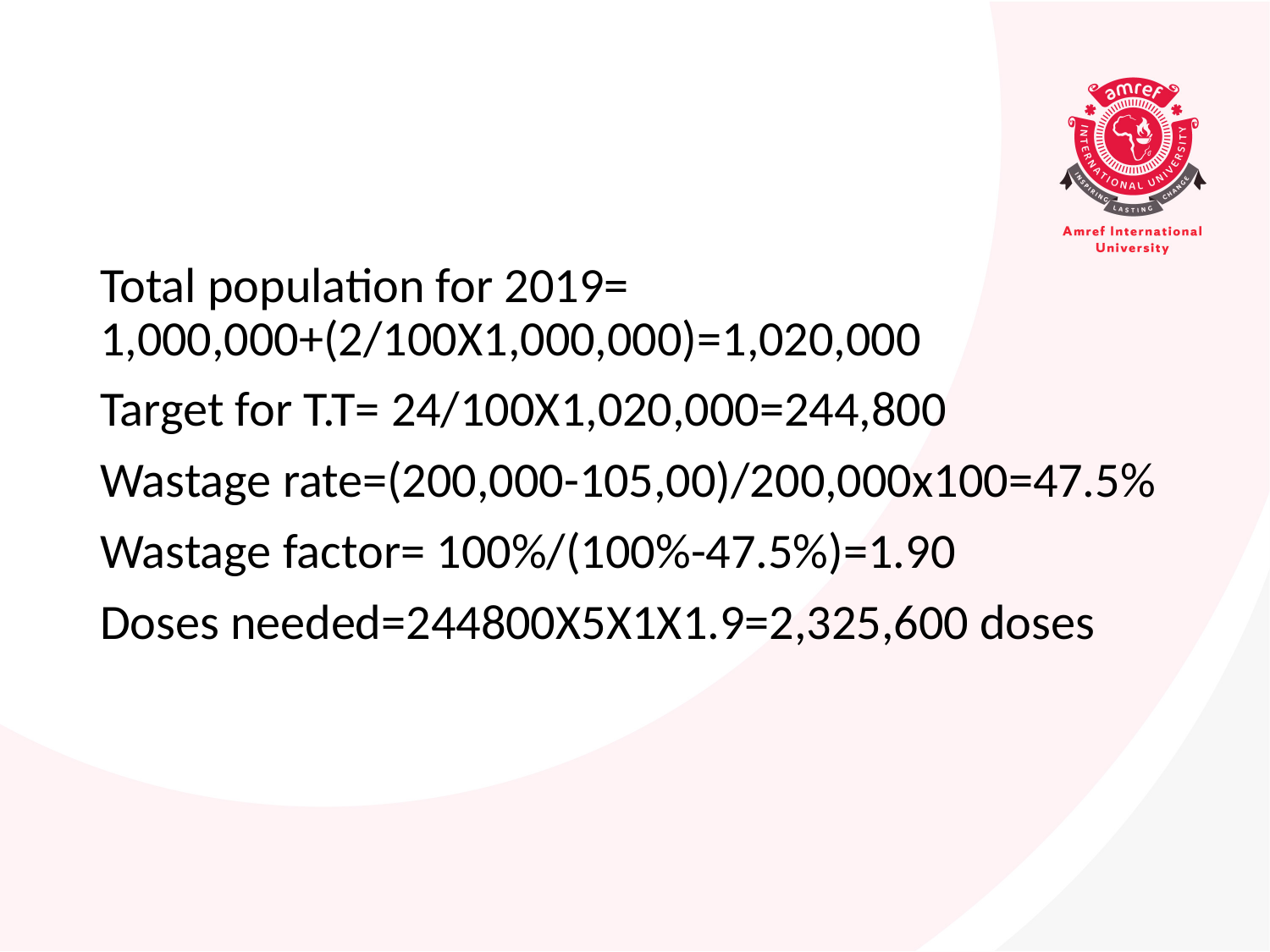

#
Total population for 2019= 1,000,000+(2/100X1,000,000)=1,020,000
Target for T.T= 24/100X1,020,000=244,800
Wastage rate=(200,000-105,00)/200,000x100=47.5%
Wastage factor= 100%/(100%-47.5%)=1.90
Doses needed=244800X5X1X1.9=2,325,600 doses